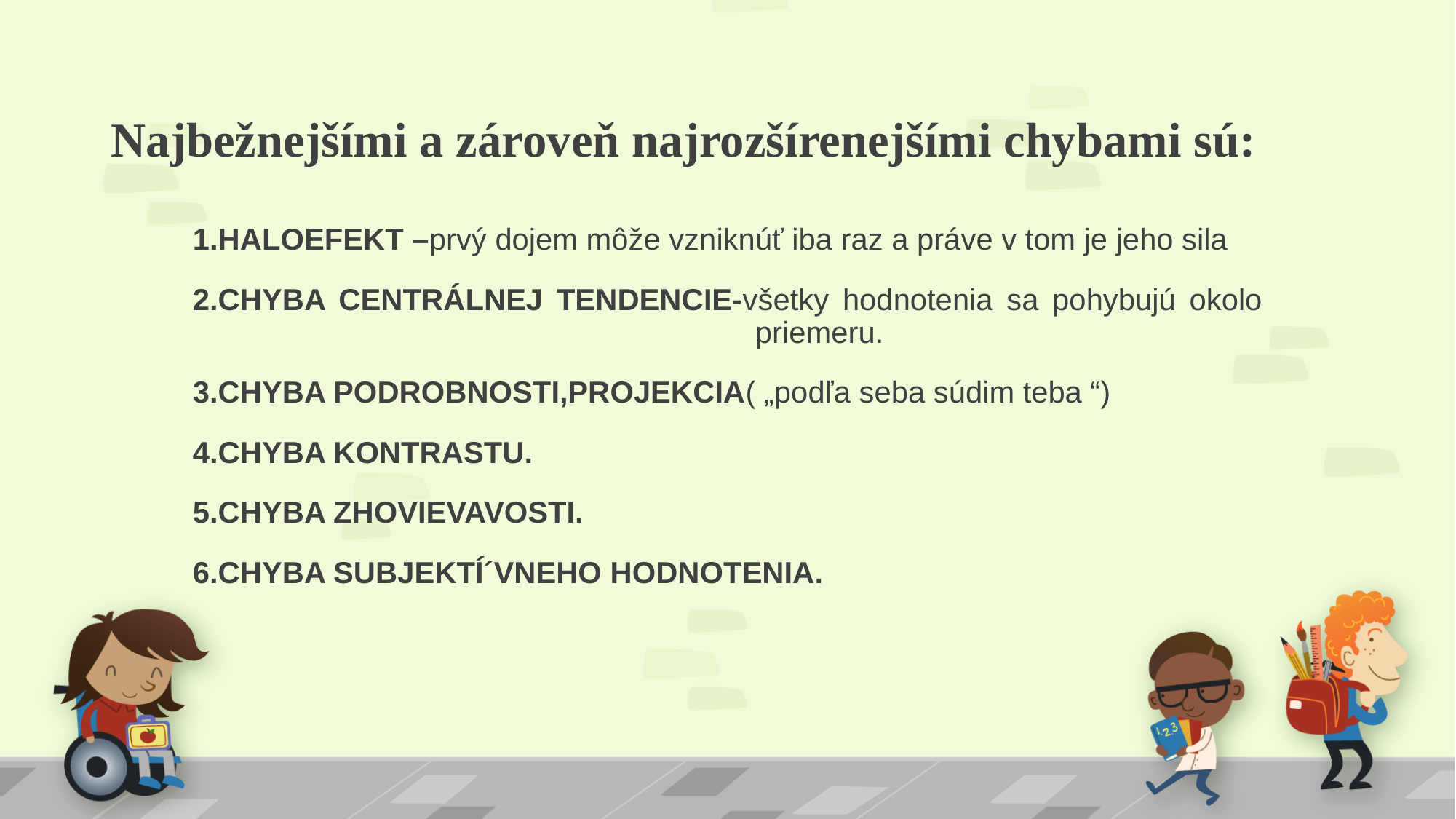

# Najbežnejšími a zároveň najrozšírenejšími chybami sú:
1.HALOEFEKT –prvý dojem môže vzniknúť iba raz a práve v tom je jeho sila
2.CHYBA CENTRÁLNEJ TENDENCIE-všetky hodnotenia sa pohybujú okolo 					  priemeru.
3.CHYBA PODROBNOSTI,PROJEKCIA( „podľa seba súdim teba “)
4.CHYBA KONTRASTU.
5.CHYBA ZHOVIEVAVOSTI.
6.CHYBA SUBJEKTÍ´VNEHO HODNOTENIA.